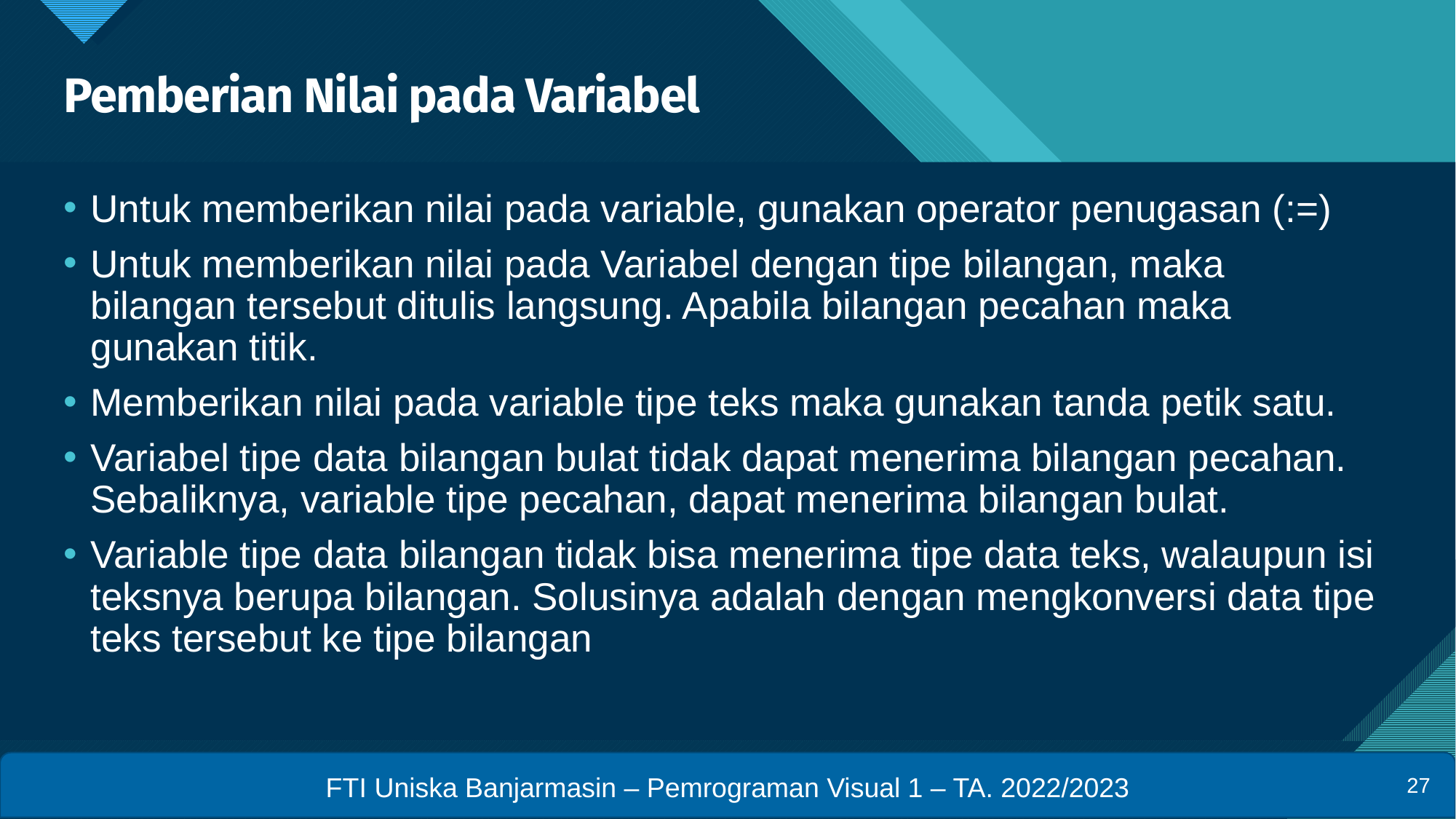

# Pemberian Nilai pada Variabel
Untuk memberikan nilai pada variable, gunakan operator penugasan (:=)
Untuk memberikan nilai pada Variabel dengan tipe bilangan, maka bilangan tersebut ditulis langsung. Apabila bilangan pecahan maka gunakan titik.
Memberikan nilai pada variable tipe teks maka gunakan tanda petik satu.
Variabel tipe data bilangan bulat tidak dapat menerima bilangan pecahan. Sebaliknya, variable tipe pecahan, dapat menerima bilangan bulat.
Variable tipe data bilangan tidak bisa menerima tipe data teks, walaupun isi teksnya berupa bilangan. Solusinya adalah dengan mengkonversi data tipe teks tersebut ke tipe bilangan
FTI Uniska Banjarmasin – Pemrograman Visual 1 – TA. 2022/2023
27
27